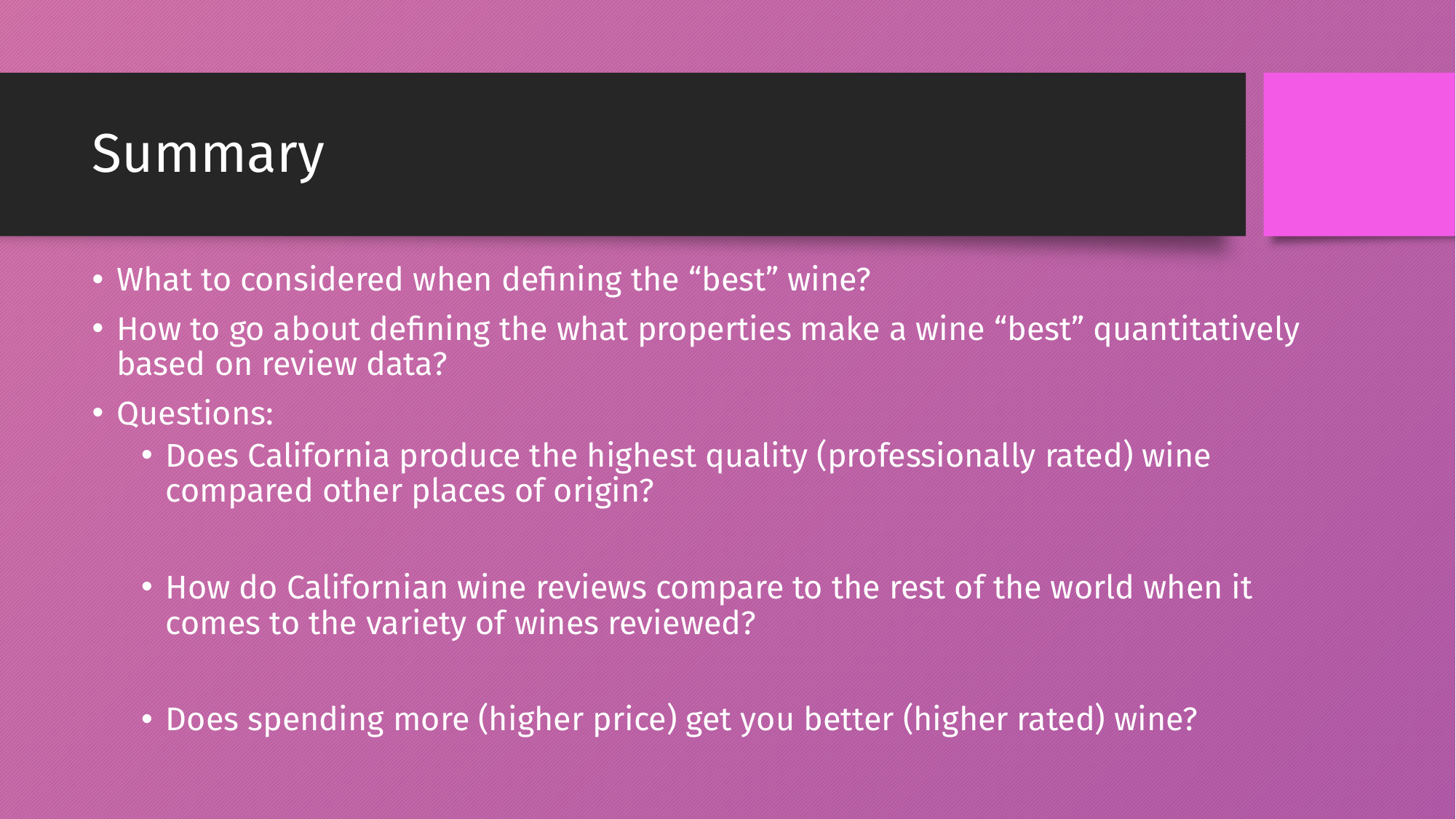

# Summary
What to considered when defining the “best” wine?
How to go about defining the what properties make a wine “best” quantitatively based on review data?
Questions:
Does California produce the highest quality (professionally rated) wine compared other places of origin?

How do Californian wine reviews compare to the rest of the world when it comes to the variety of wines reviewed?

Does spending more (higher price) get you better (higher rated) wine?